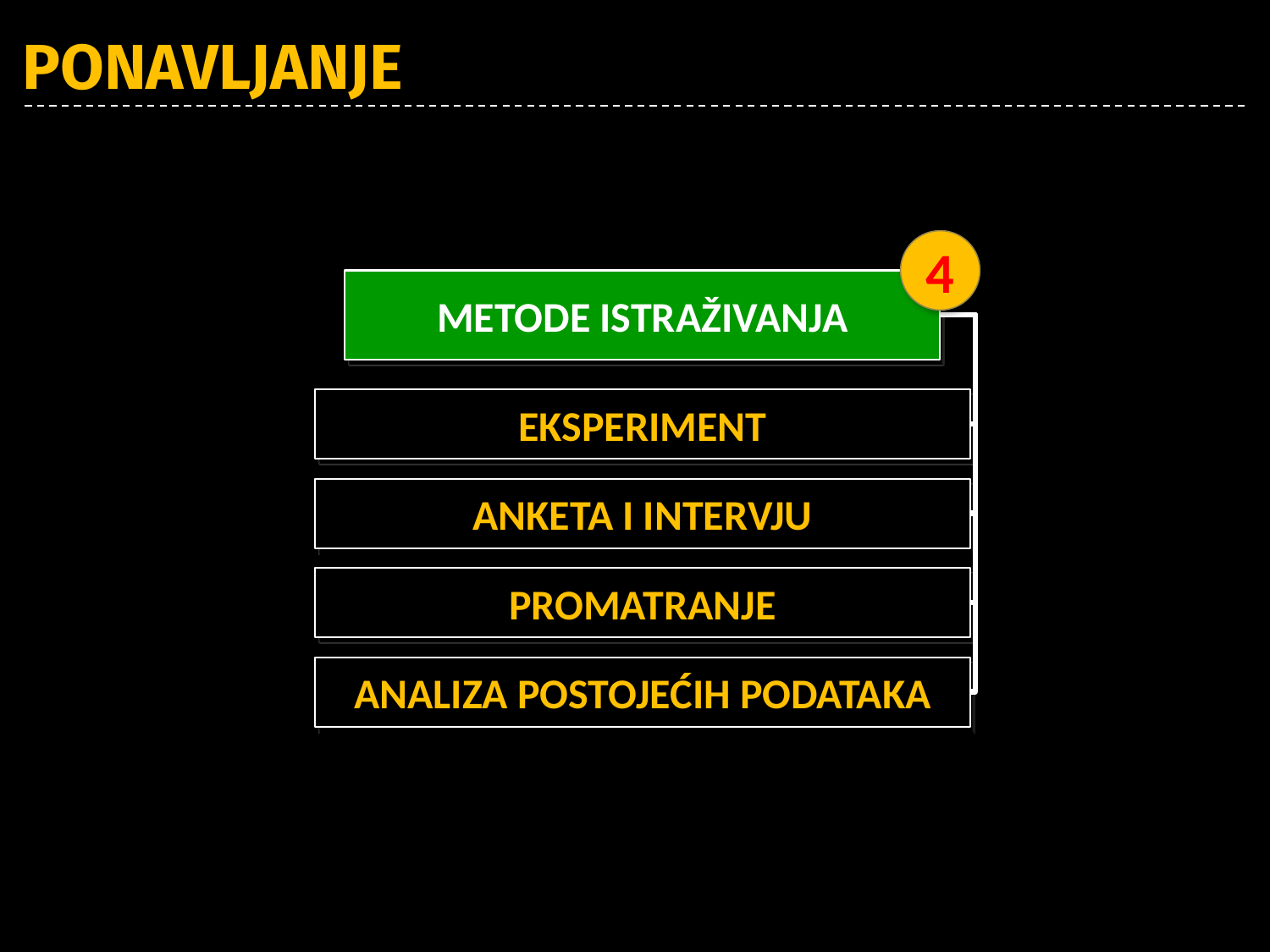

# PONAVLJANJE
4
METODE ISTRAŽIVANJA
EKSPERIMENT
ANKETA I INTERVJU
PROMATRANJE
ANALIZA POSTOJEĆIH PODATAKA